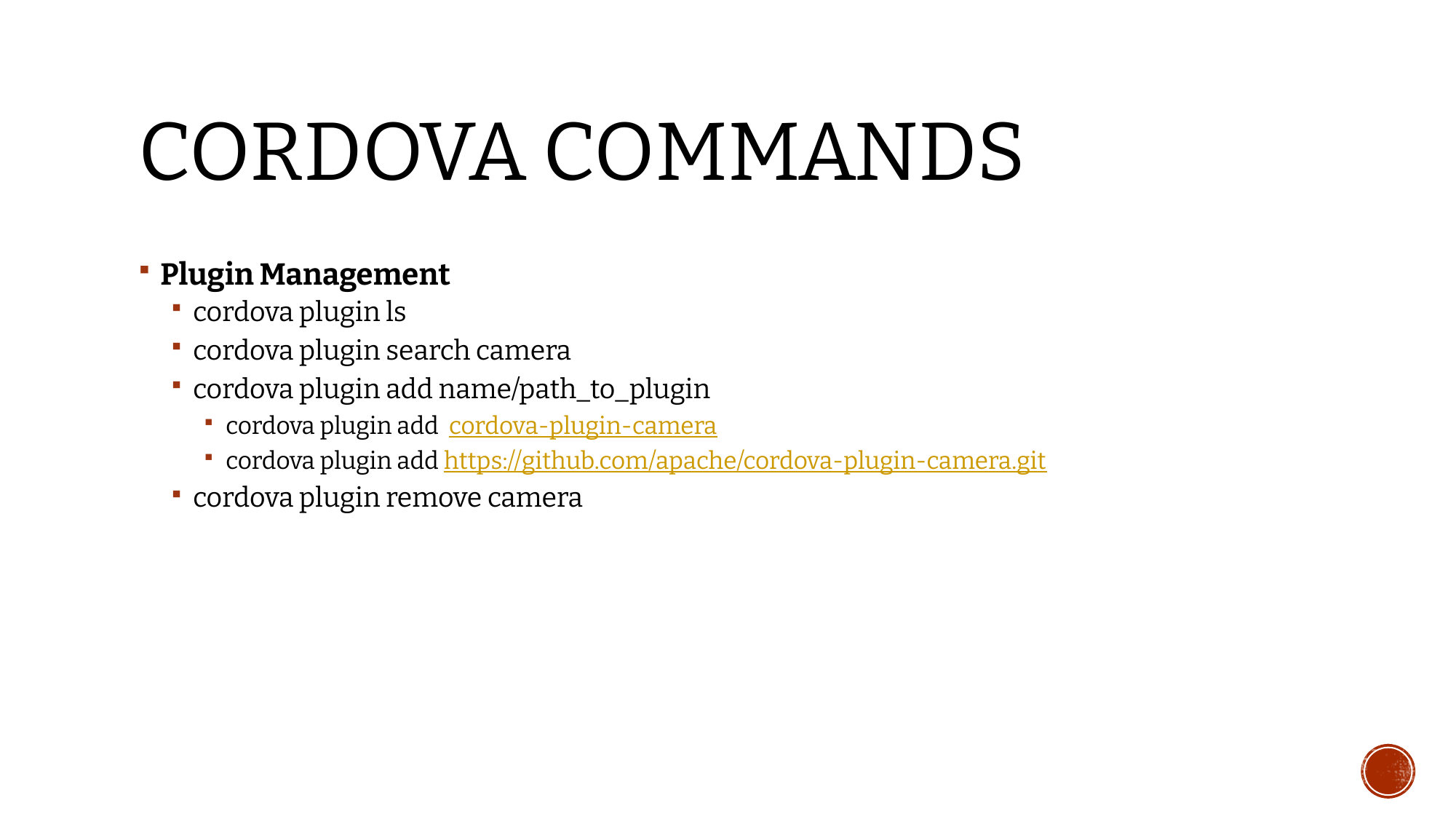

# Cordova Commands
Plugin Management
cordova plugin ls
cordova plugin search camera
cordova plugin add name/path_to_plugin
cordova plugin add  cordova-plugin-camera
cordova plugin add https://github.com/apache/cordova-plugin-camera.git
cordova plugin remove camera